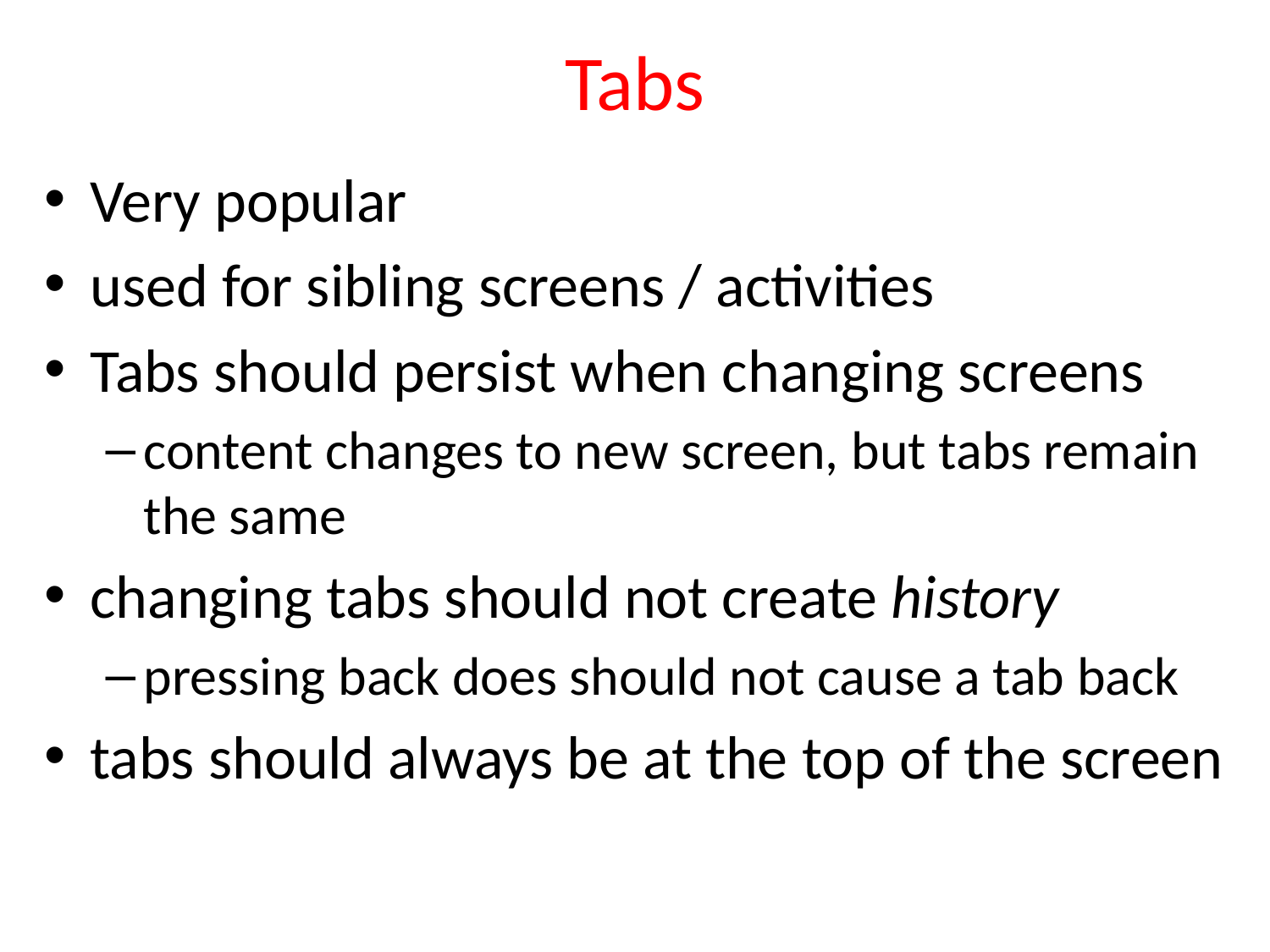

# Tabs
Very popular
used for sibling screens / activities
Tabs should persist when changing screens
content changes to new screen, but tabs remain the same
changing tabs should not create history
pressing back does should not cause a tab back
tabs should always be at the top of the screen